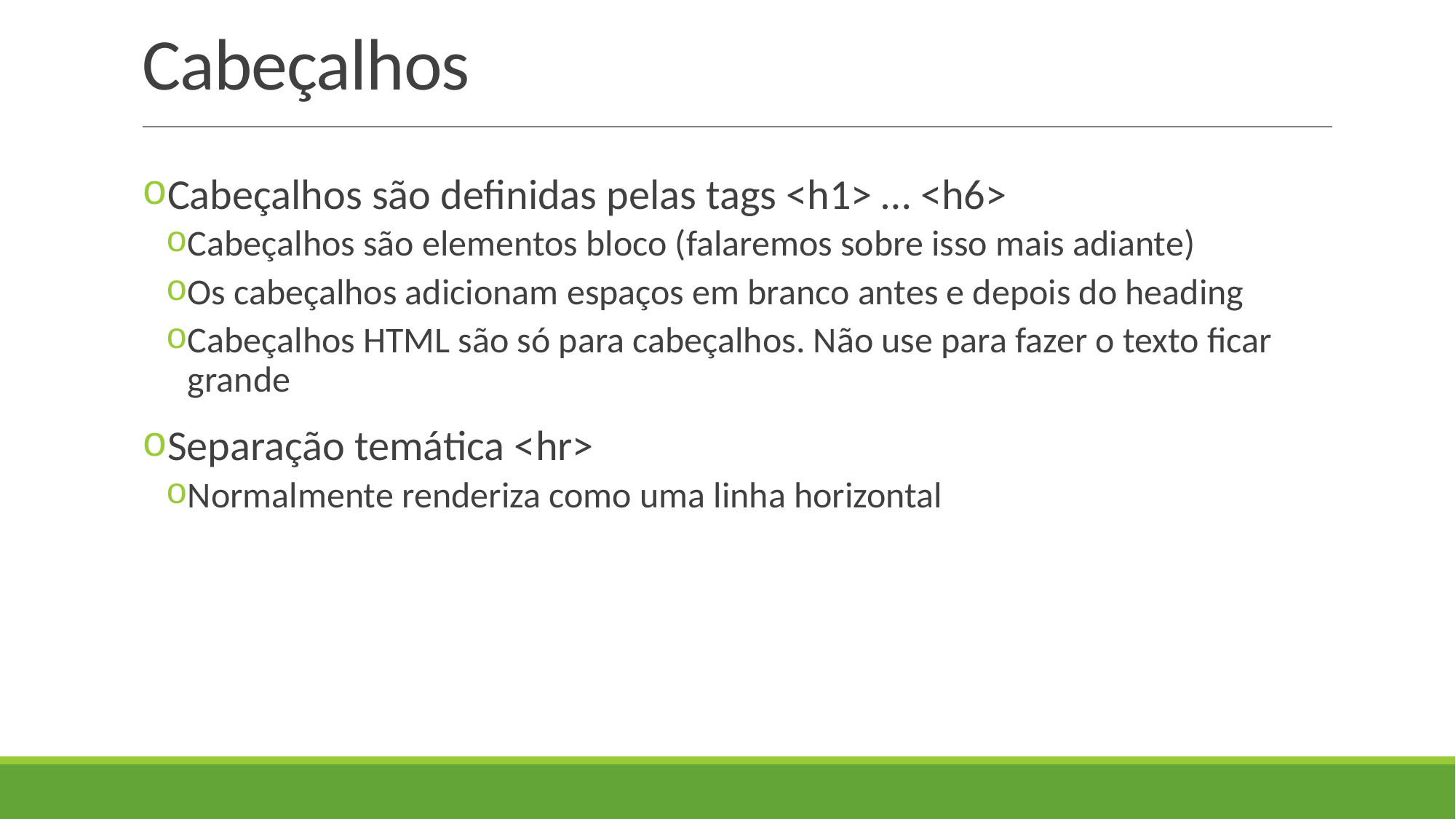

# Cabeçalhos
Cabeçalhos são definidas pelas tags <h1> … <h6>
Cabeçalhos são elementos bloco (falaremos sobre isso mais adiante)
Os cabeçalhos adicionam espaços em branco antes e depois do heading
Cabeçalhos HTML são só para cabeçalhos. Não use para fazer o texto ficar grande
Separação temática <hr>
Normalmente renderiza como uma linha horizontal